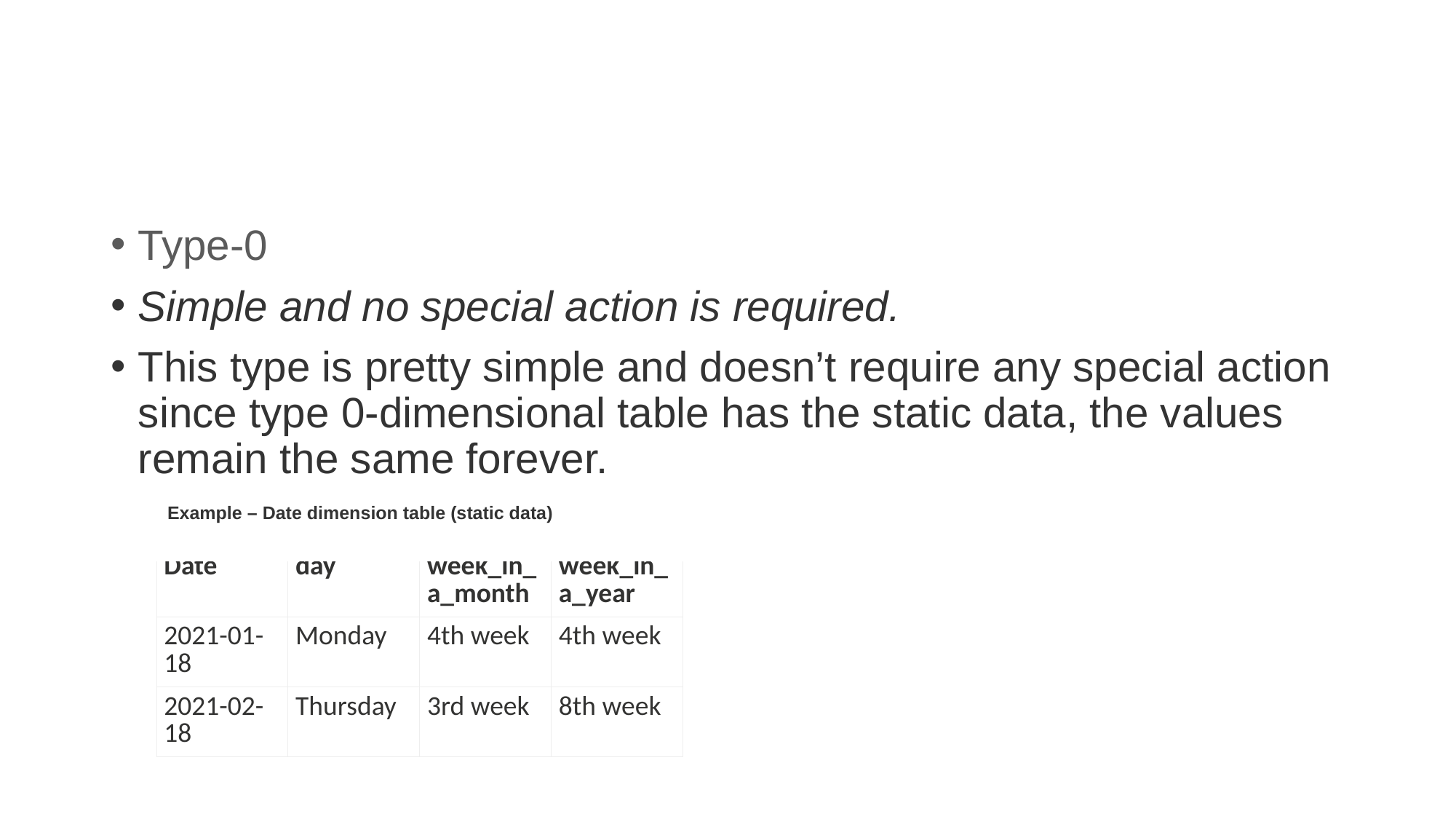

#
Type-0
Simple and no special action is required.
This type is pretty simple and doesn’t require any special action since type 0-dimensional table has the static data, the values remain the same forever.

Example – Date dimension table (static data)

| Date | day | week\_in\_a\_month | week\_in\_a\_year |
| --- | --- | --- | --- |
| 2021-01-18 | Monday | 4th week | 4th week |
| 2021-02-18 | Thursday | 3rd week | 8th week |